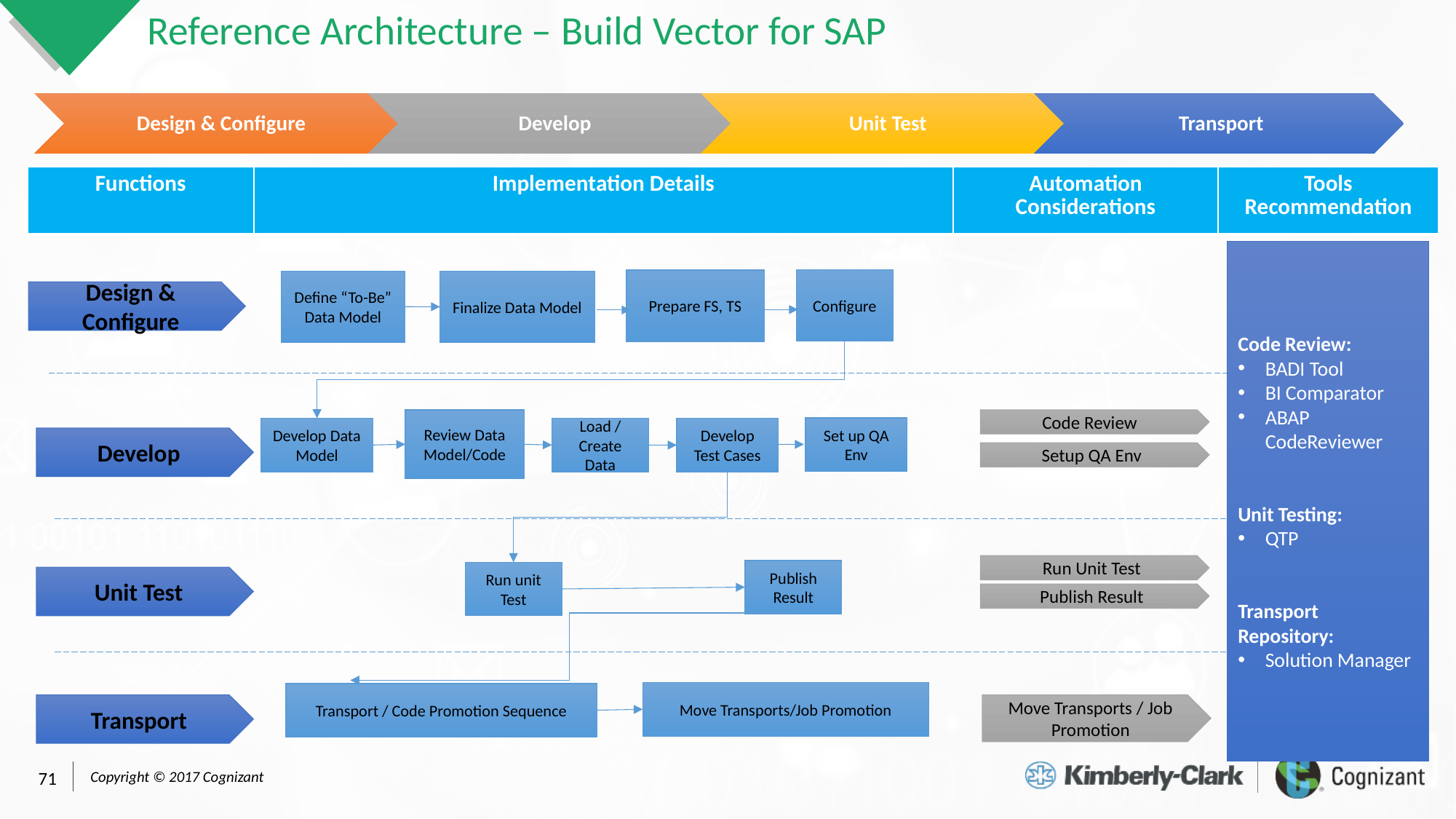

# Reference Architecture – Build Vector for SAP
Design & Configure
Develop
Unit Test
Transport
| Functions | Implementation Details | Automation Considerations | Tools Recommendation |
| --- | --- | --- | --- |
Code Review:
BADI Tool
BI Comparator
ABAP CodeReviewer

Unit Testing:
QTP

Transport Repository:
Solution Manager
Configure
Prepare FS, TS
Define “To-Be” Data Model
Finalize Data Model
Design & Configure
Review Data Model/Code
Code Review
Setup QA Env
Set up QA Env
Develop Data Model
Load / Create Data
Develop Test Cases
Develop
Run Unit Test
Publish Result
Publish Result
Run unit Test
Unit Test
Move Transports/Job Promotion
Transport / Code Promotion Sequence
Move Transports / Job Promotion
Transport